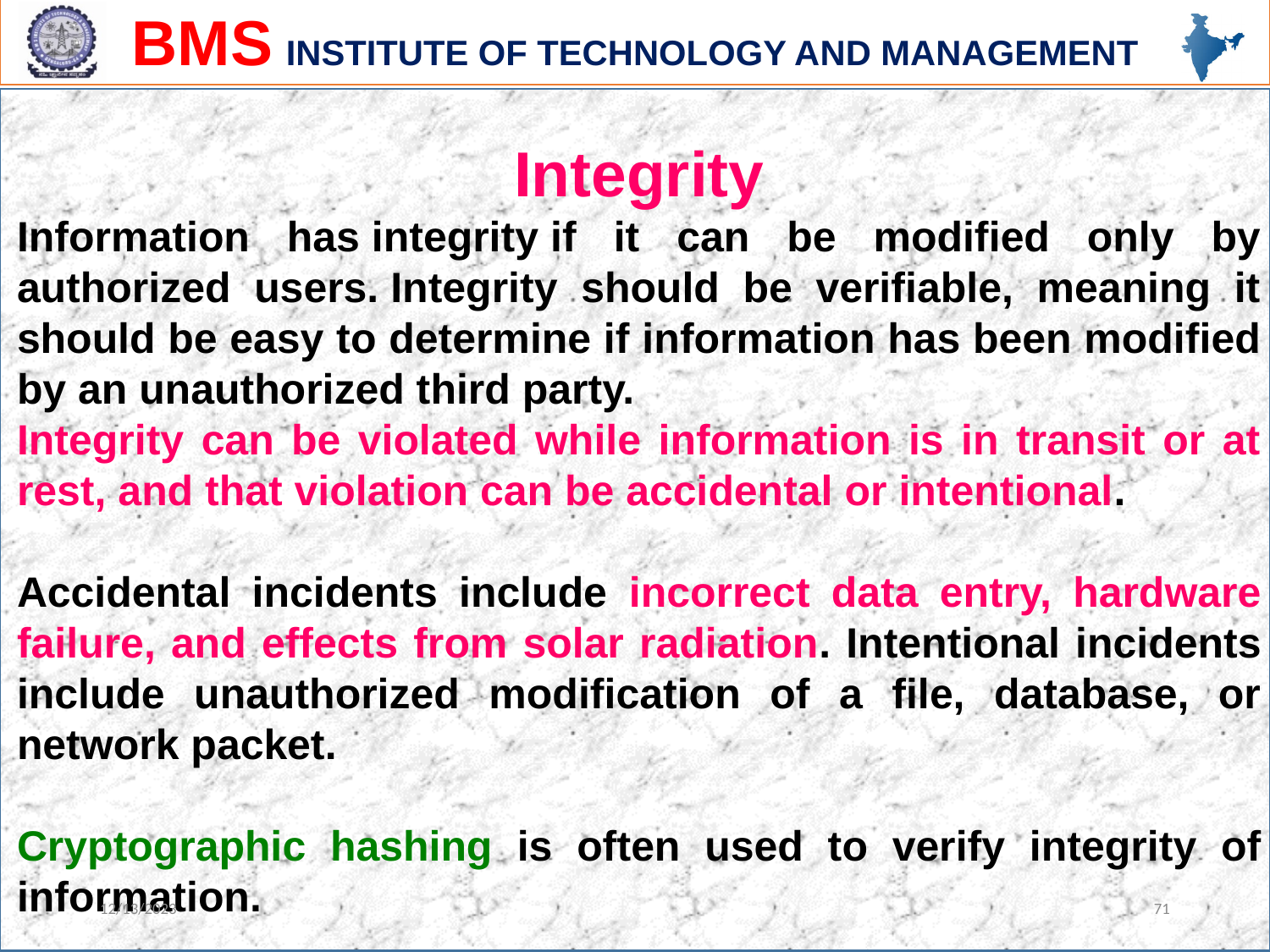

Integrity
Information has integrity if it can be modified only by authorized users. Integrity should be verifiable, meaning it should be easy to determine if information has been modified by an unauthorized third party.
Integrity can be violated while information is in transit or at rest, and that violation can be accidental or intentional.

Accidental incidents include incorrect data entry, hardware failure, and effects from solar radiation. Intentional incidents include unauthorized modification of a file, database, or network packet.

Cryptographic hashing is often used to verify integrity of information.
12/13/2023
71